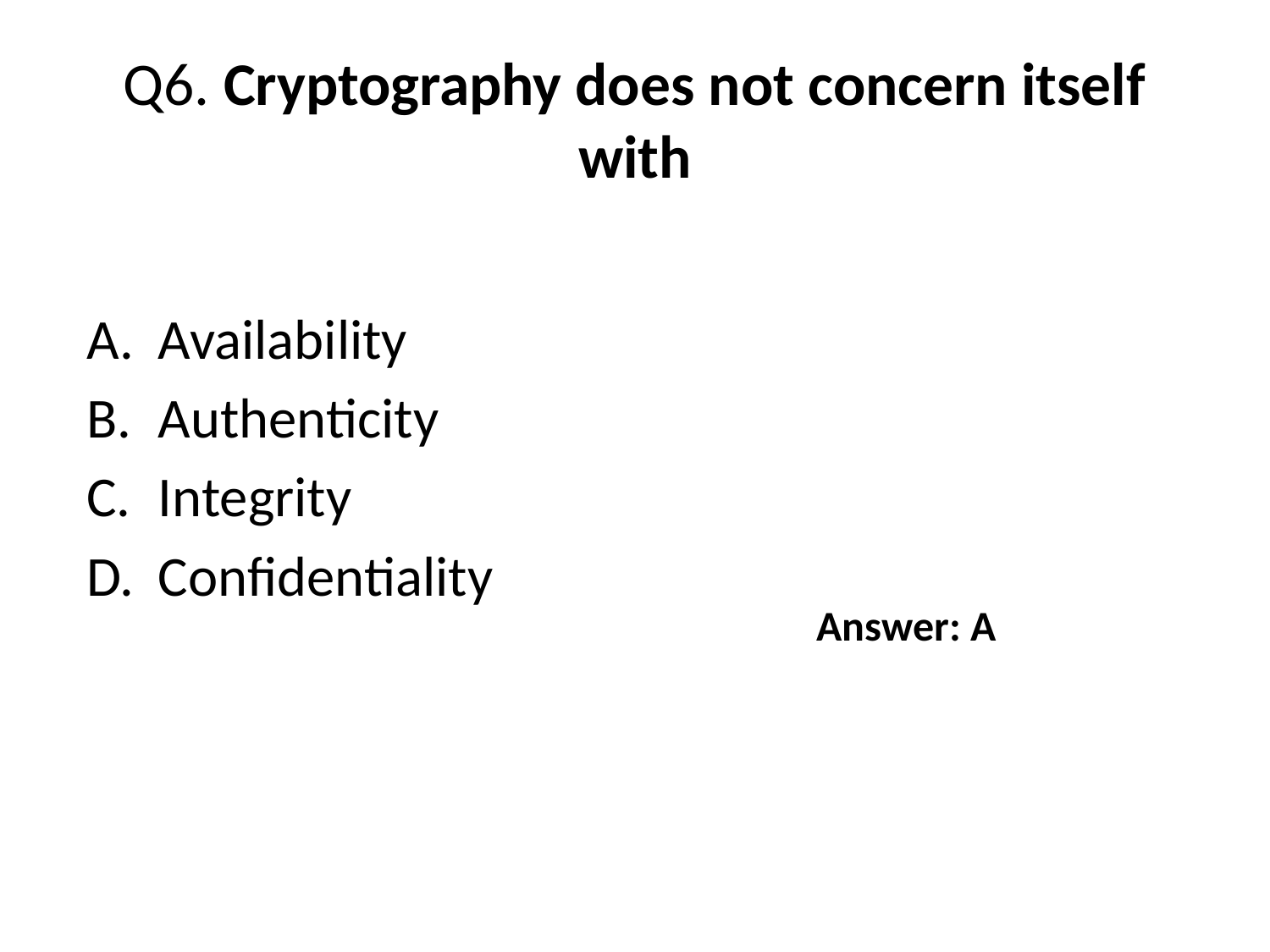

# Q6. Cryptography does not concern itself with
Availability
Authenticity
Integrity
Confidentiality
Answer: A